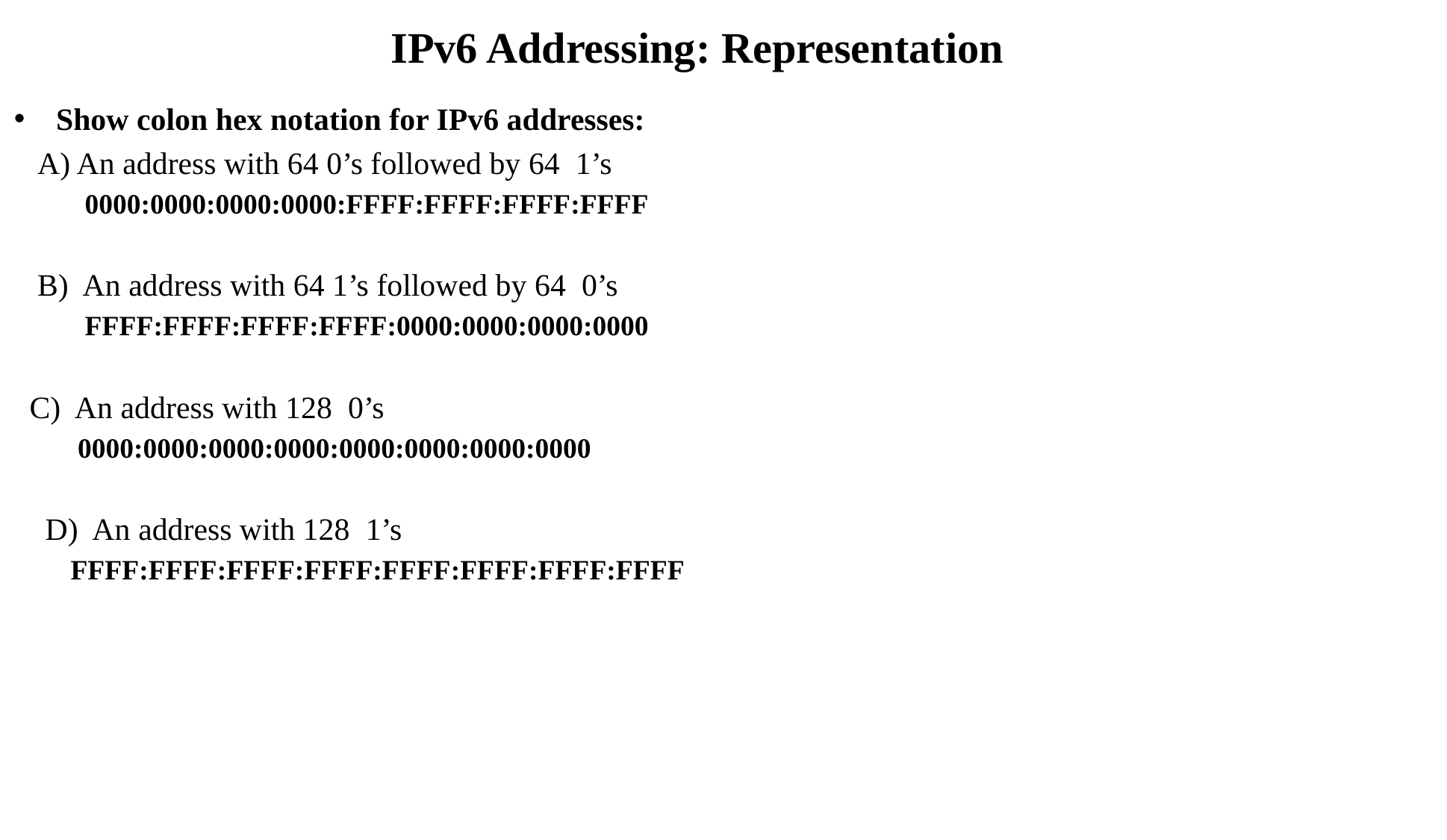

IPv6 Addressing: Representation
Show colon hex notation for IPv6 addresses:
   A) An address with 64 0’s followed by 64  1’s
          0000:0000:0000:0000:FFFF:FFFF:FFFF:FFFF

   B)  An address with 64 1’s followed by 64  0’s
          FFFF:FFFF:FFFF:FFFF:0000:0000:0000:0000

  C)  An address with 128  0’s
         0000:0000:0000:0000:0000:0000:0000:0000

    D)  An address with 128  1’s
        FFFF:FFFF:FFFF:FFFF:FFFF:FFFF:FFFF:FFFF